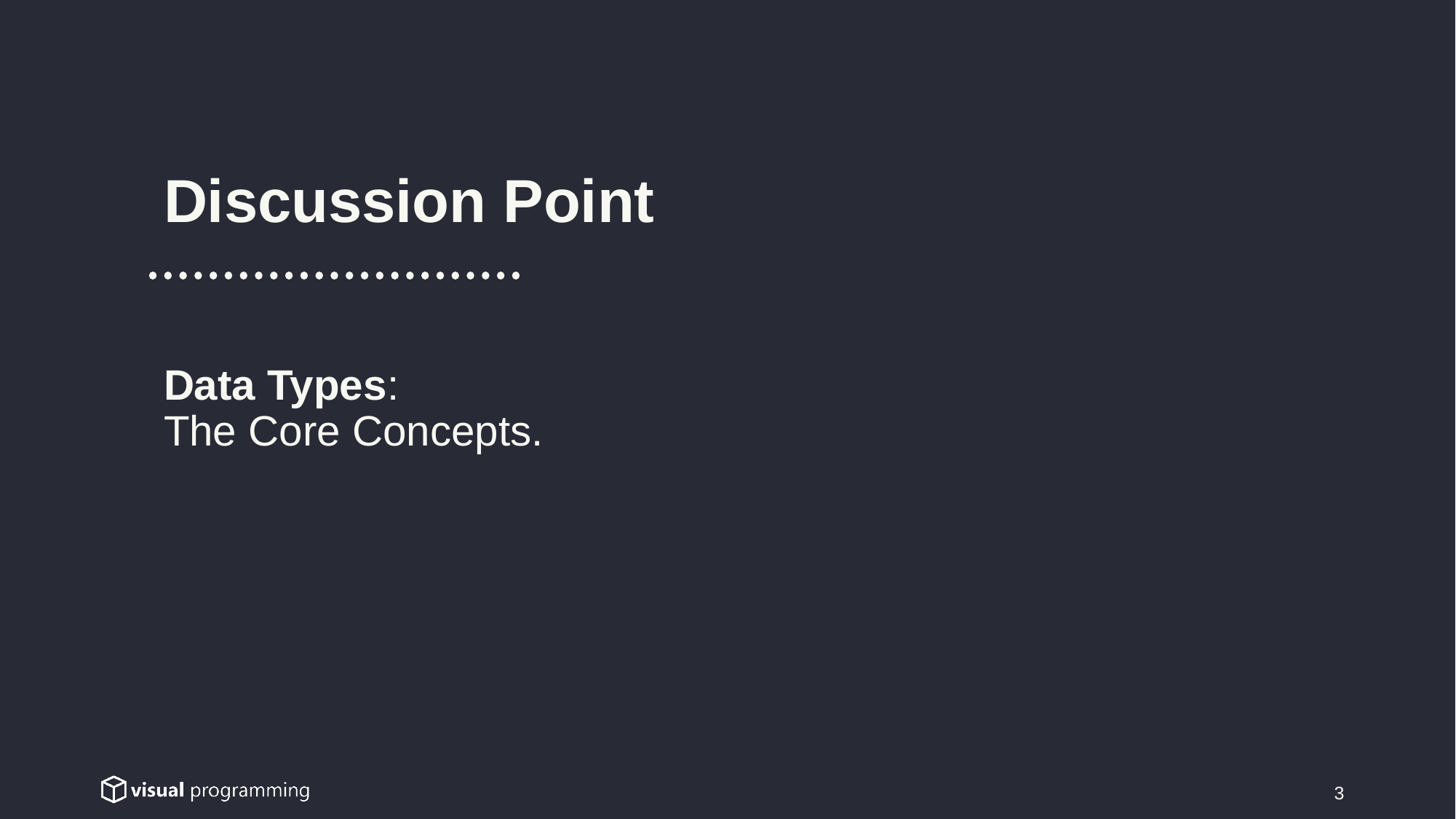

Discussion Point
Data Types:
The Core Concepts.
3